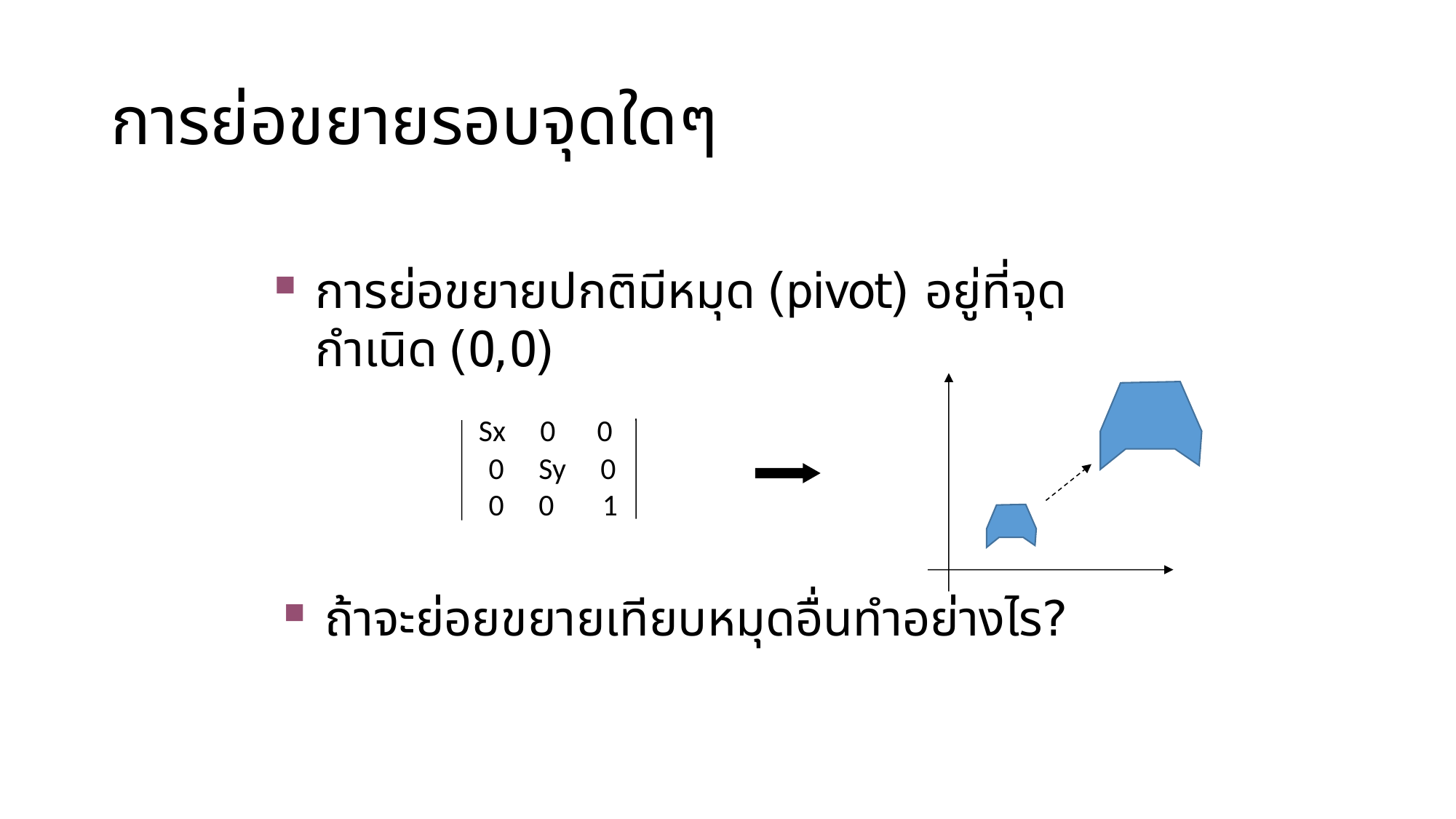

การย่อขยายรอบจุดใดๆ
การย่อขยายปกติมีหมุด (pivot) อยู่ที่จุดกำเนิด (0,0)

    Sx     0      0
      0     Sy     0
      0     0       1

ถ้าจะย่อยขยายเทียบหมุดอื่นทำอย่างไร?